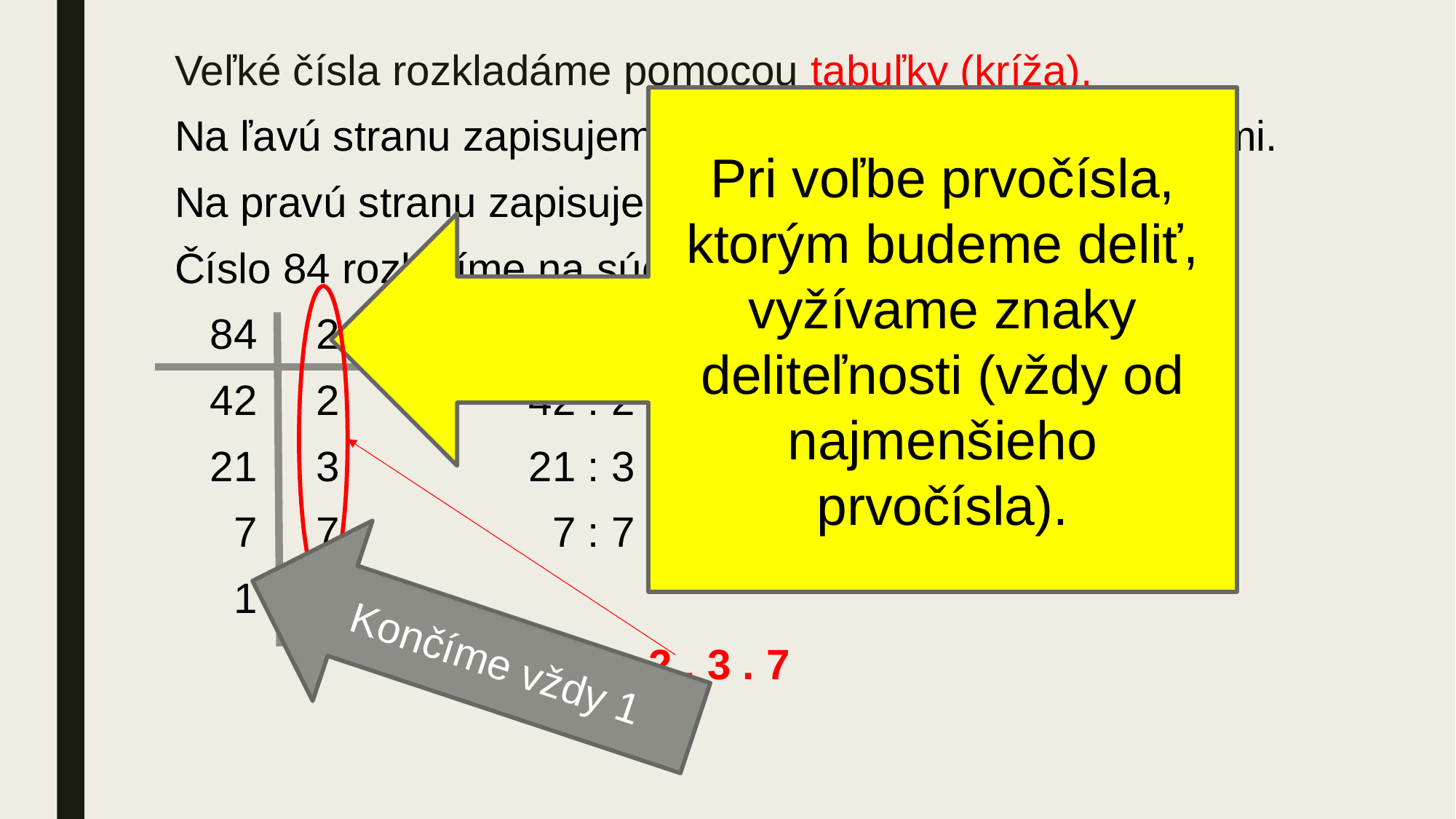

Veľké čísla rozkladáme pomocou tabuľky (kríža).
Na ľavú stranu zapisujeme výsledky po delení prvočíslami.
Na pravú stranu zapisujeme prvočísla.
Číslo 84 rozložíme na súčin prvočísel takto:
   84     2                84 : 2 = 42 (zapíšeme vľavo)
   42     2                42 : 2 = 21 (zapíšeme vľavo)
   21     3                21 : 3 = 7 (zapíšeme vľavo)
     7     7                  7 : 7 = 1 (zapíšeme vľavo)
     1
                           84 = 2 . 2 . 3 . 7
Pri voľbe prvočísla, ktorým budeme deliť, vyžívame znaky deliteľnosti (vždy od najmenšieho prvočísla).

Končíme vždy 1